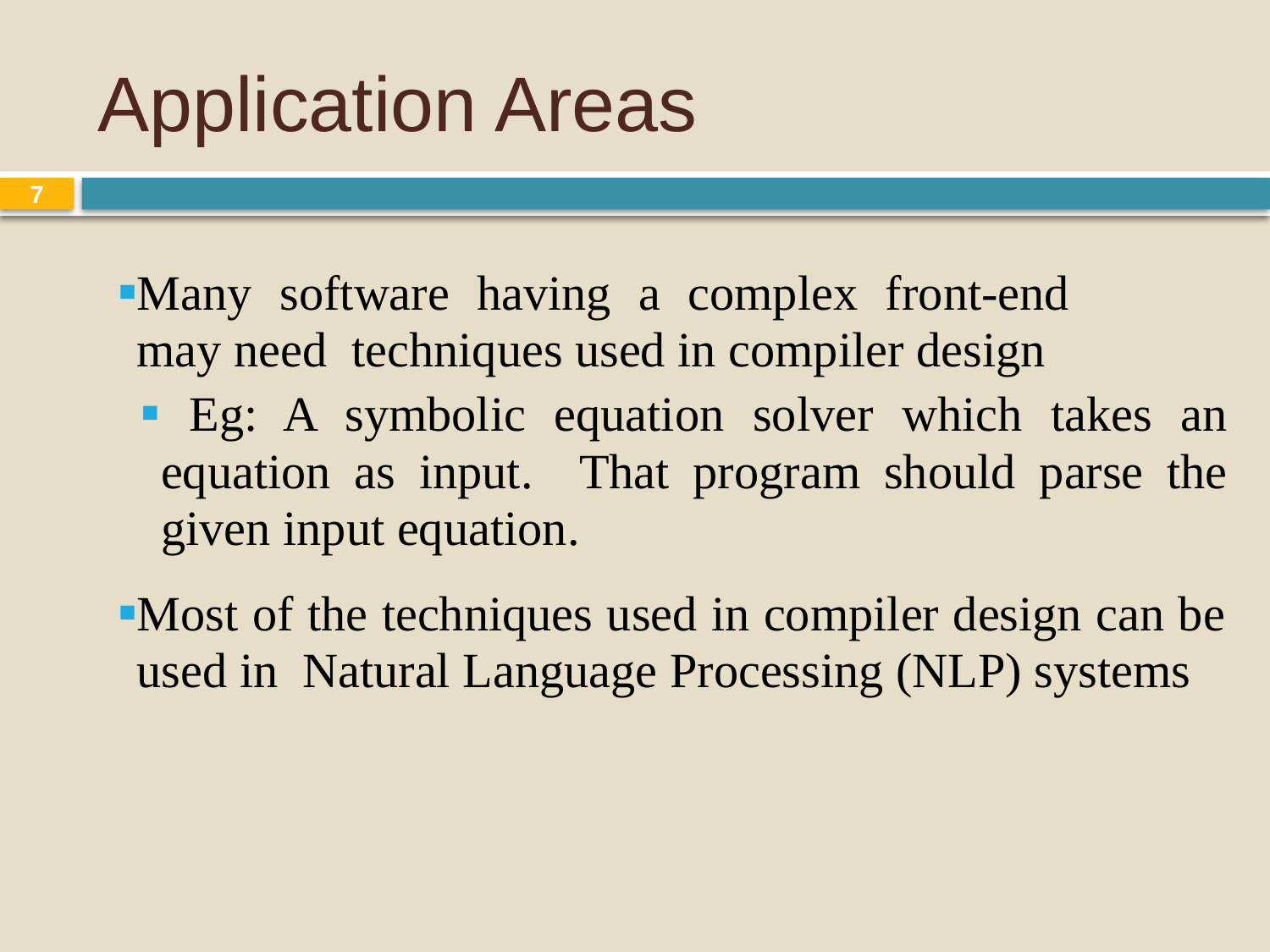

# Application Areas
7
Many software having a complex front-end may need  techniques used in compiler design
 Eg: A symbolic equation solver which takes an equation as input.  That program should parse the given input equation.
Most of the techniques used in compiler design can be used in  Natural Language Processing (NLP) systems